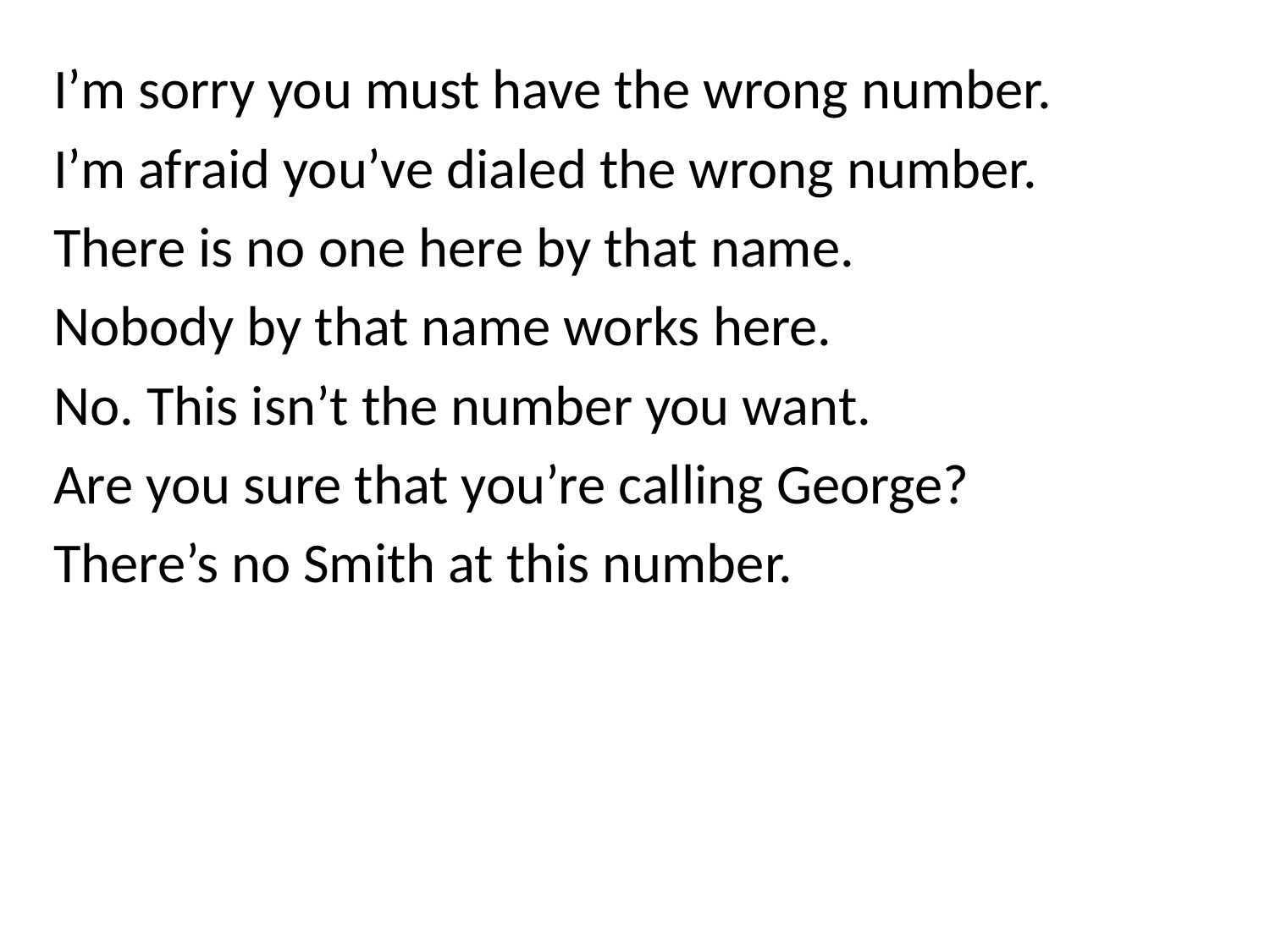

I’m sorry you must have the wrong number.
I’m afraid you’ve dialed the wrong number.
There is no one here by that name.
Nobody by that name works here.
No. This isn’t the number you want.
Are you sure that you’re calling George?
There’s no Smith at this number.